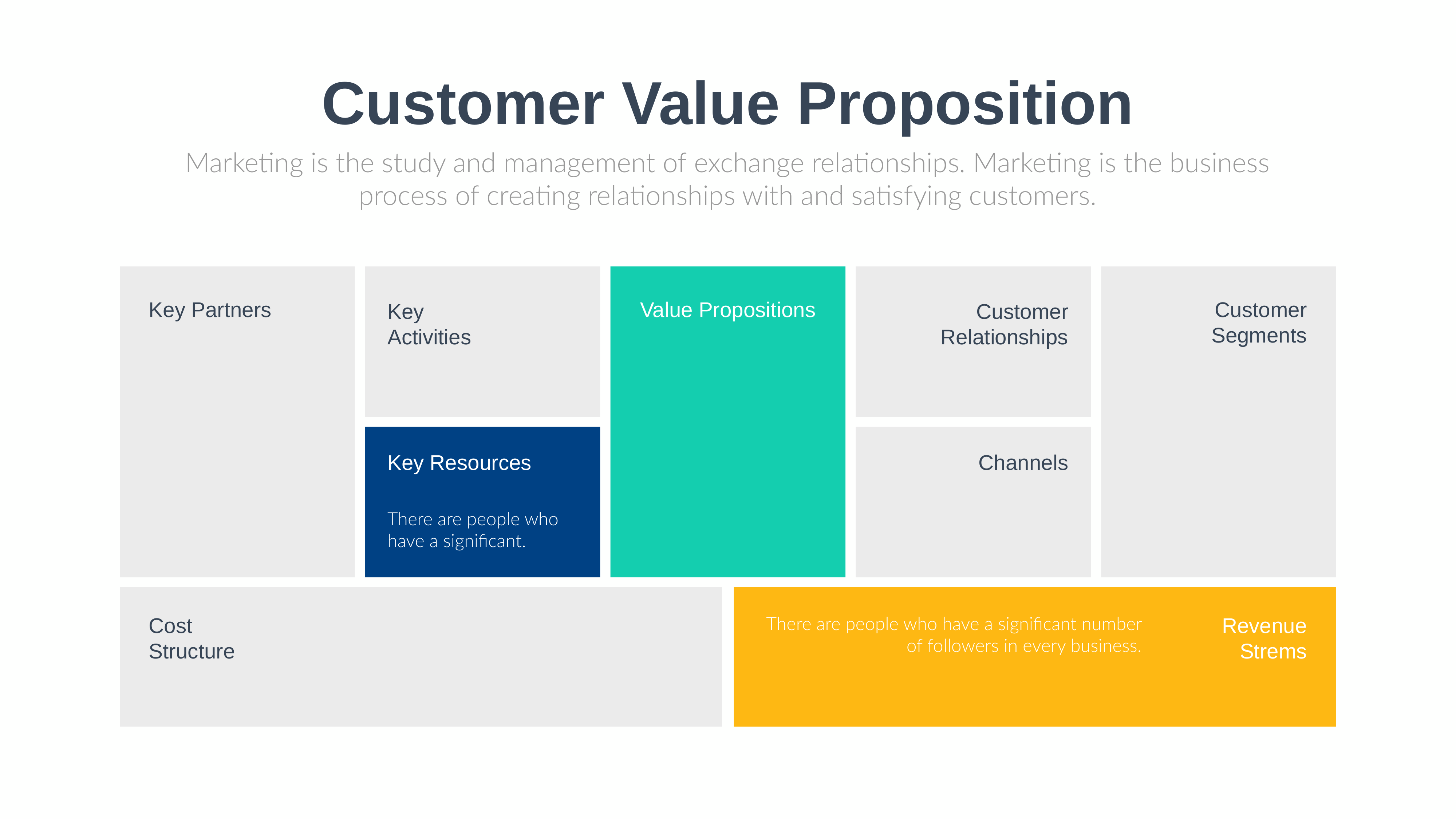

Customer Value Proposition
Marketing is the study and management of exchange relationships. Marketing is the business process of creating relationships with and satisfying customers.

Key Partners
Value Propositions
Customer Segments
Key Activities
Customer Relationships

Key Resources
Channels
There are people who have a significant.

Cost Structure
There are people who have a significant number of followers in every business.
Revenue Strems